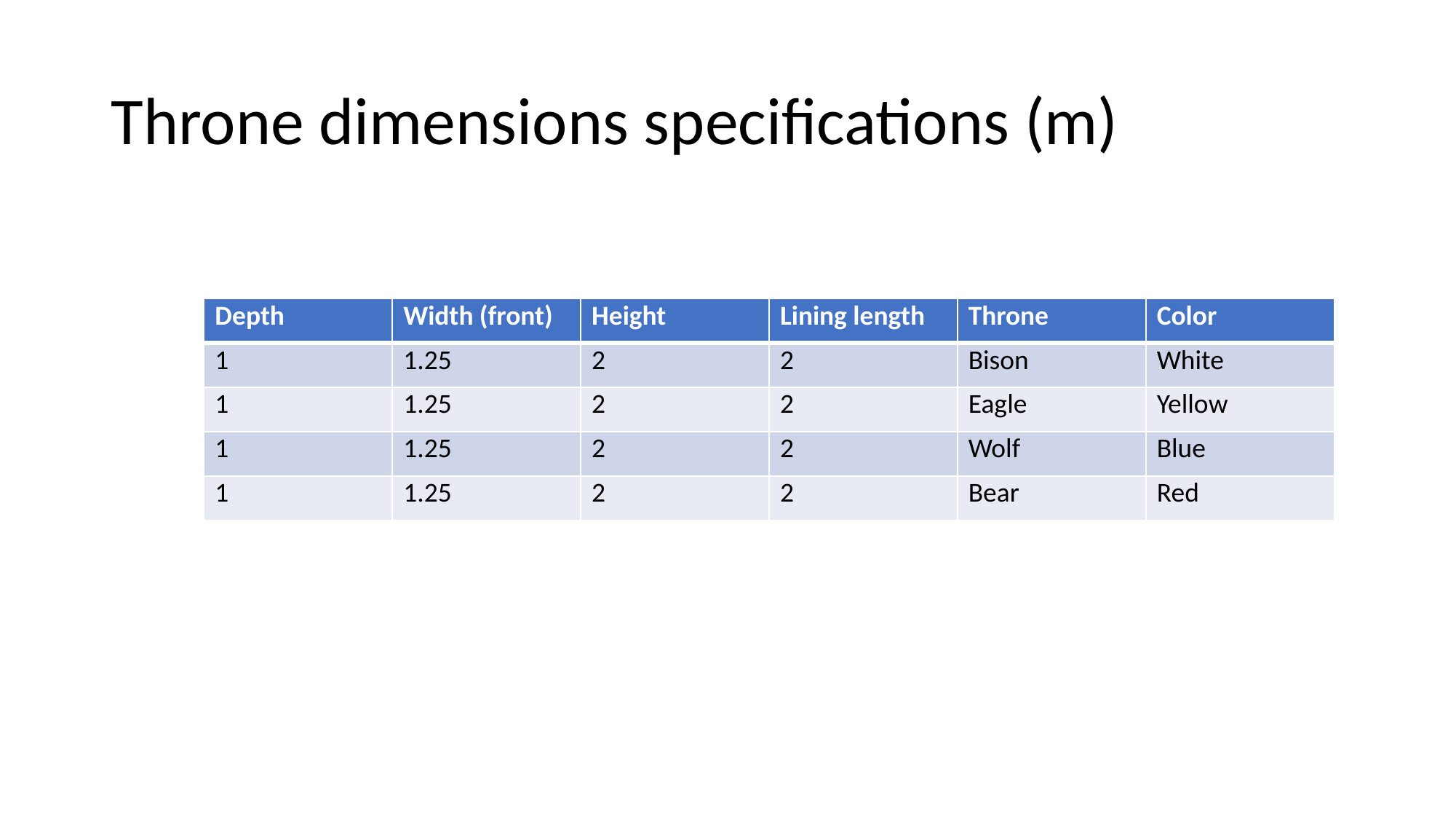

# Throne dimensions specifications (m)
| Depth | Width (front) | Height | Lining length | Throne | Color |
| --- | --- | --- | --- | --- | --- |
| 1 | 1.25 | 2 | 2 | Bison | White |
| 1 | 1.25 | 2 | 2 | Eagle | Yellow |
| 1 | 1.25 | 2 | 2 | Wolf | Blue |
| 1 | 1.25 | 2 | 2 | Bear | Red |